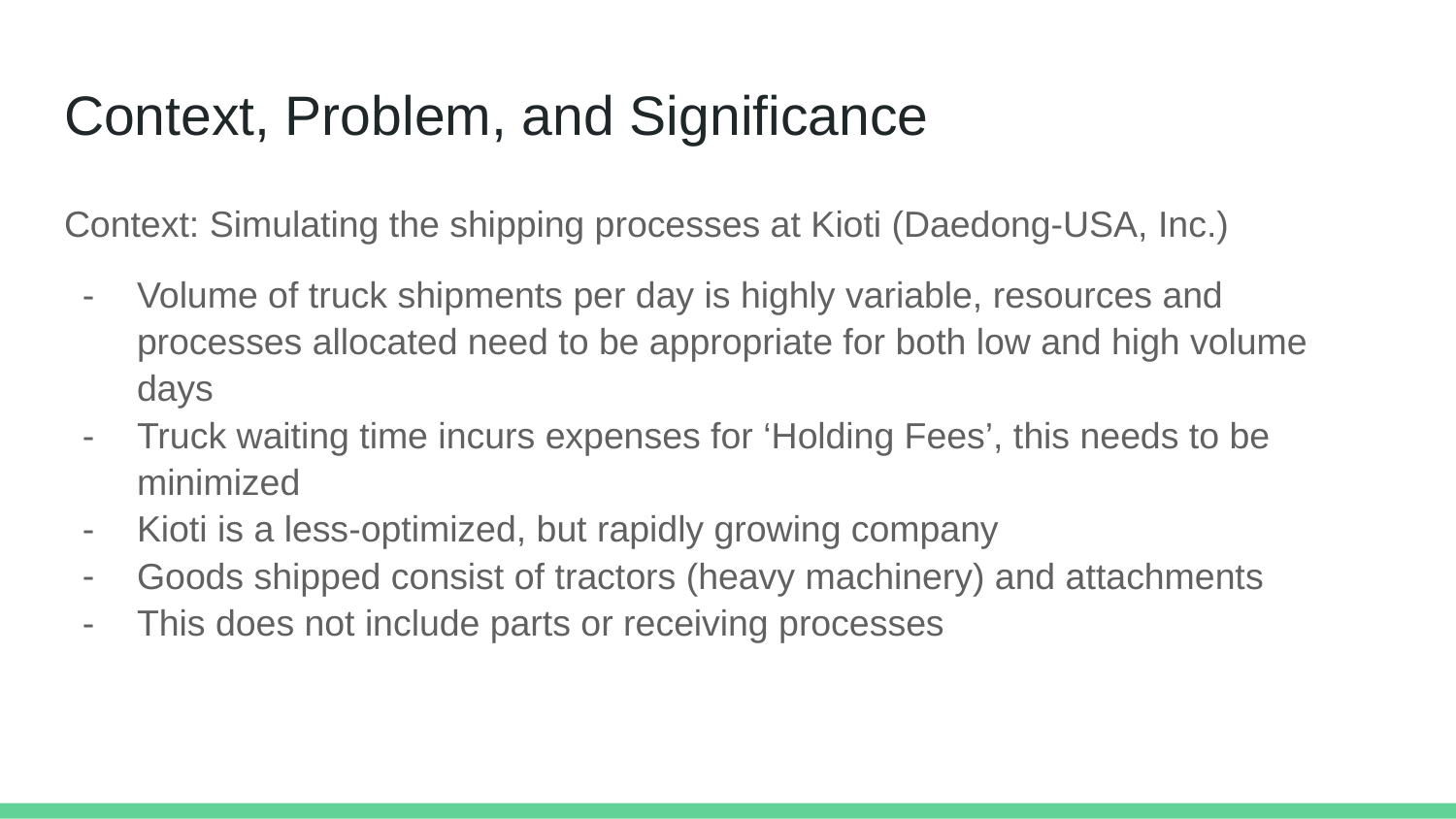

# Context, Problem, and Significance
Context: Simulating the shipping processes at Kioti (Daedong-USA, Inc.)
Volume of truck shipments per day is highly variable, resources and processes allocated need to be appropriate for both low and high volume days
Truck waiting time incurs expenses for ‘Holding Fees’, this needs to be minimized
Kioti is a less-optimized, but rapidly growing company
Goods shipped consist of tractors (heavy machinery) and attachments
This does not include parts or receiving processes